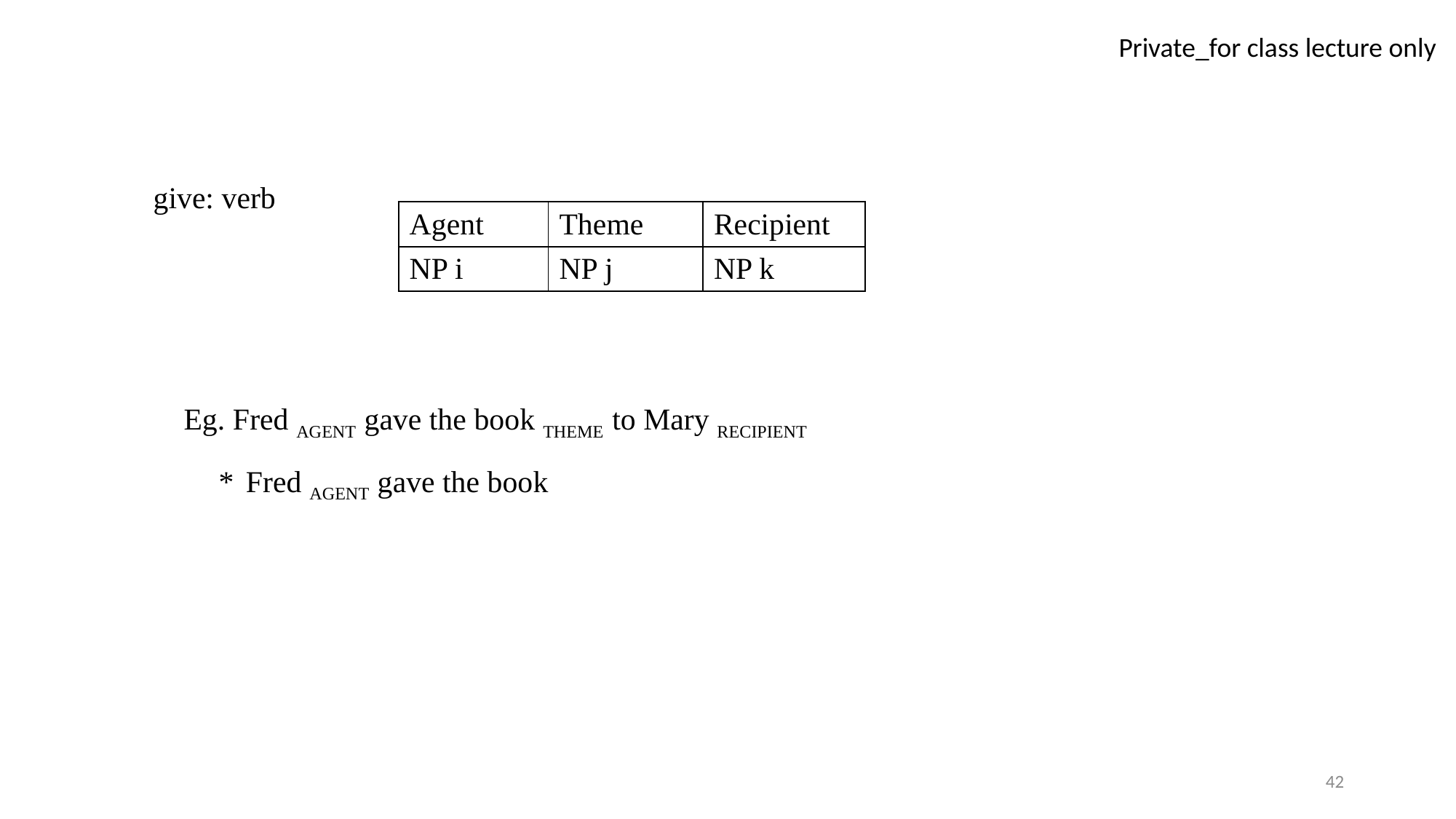

give: verb

        Eg. Fred AGENT  gave the book THEME  to Mary RECIPIENT
                      *  Fred AGENT  gave the book
| Agent | Theme | Recipient |
| --- | --- | --- |
| NP i | NP j | NP k |
42